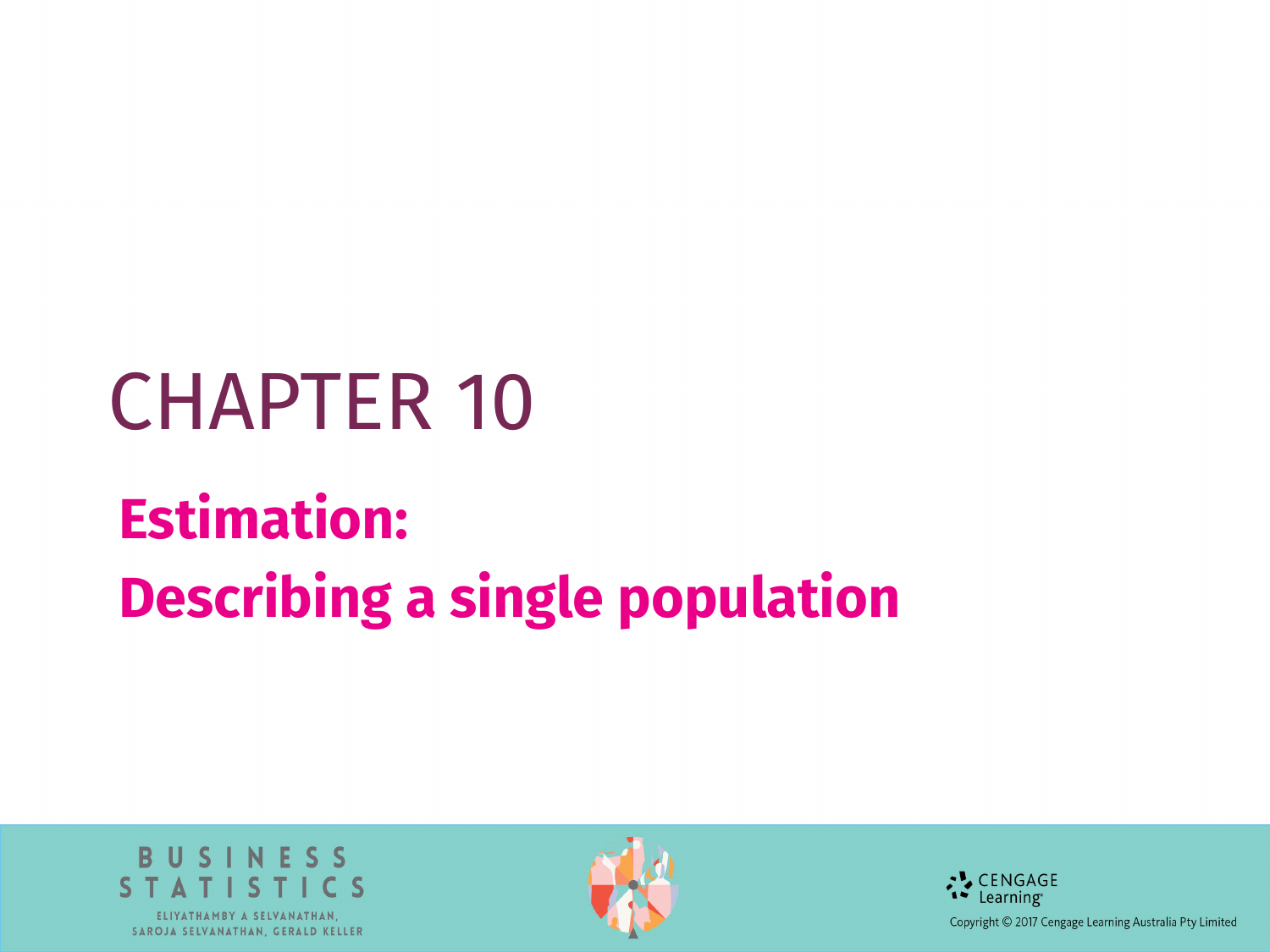

# Chapter 10
Estimation:
Describing a single population